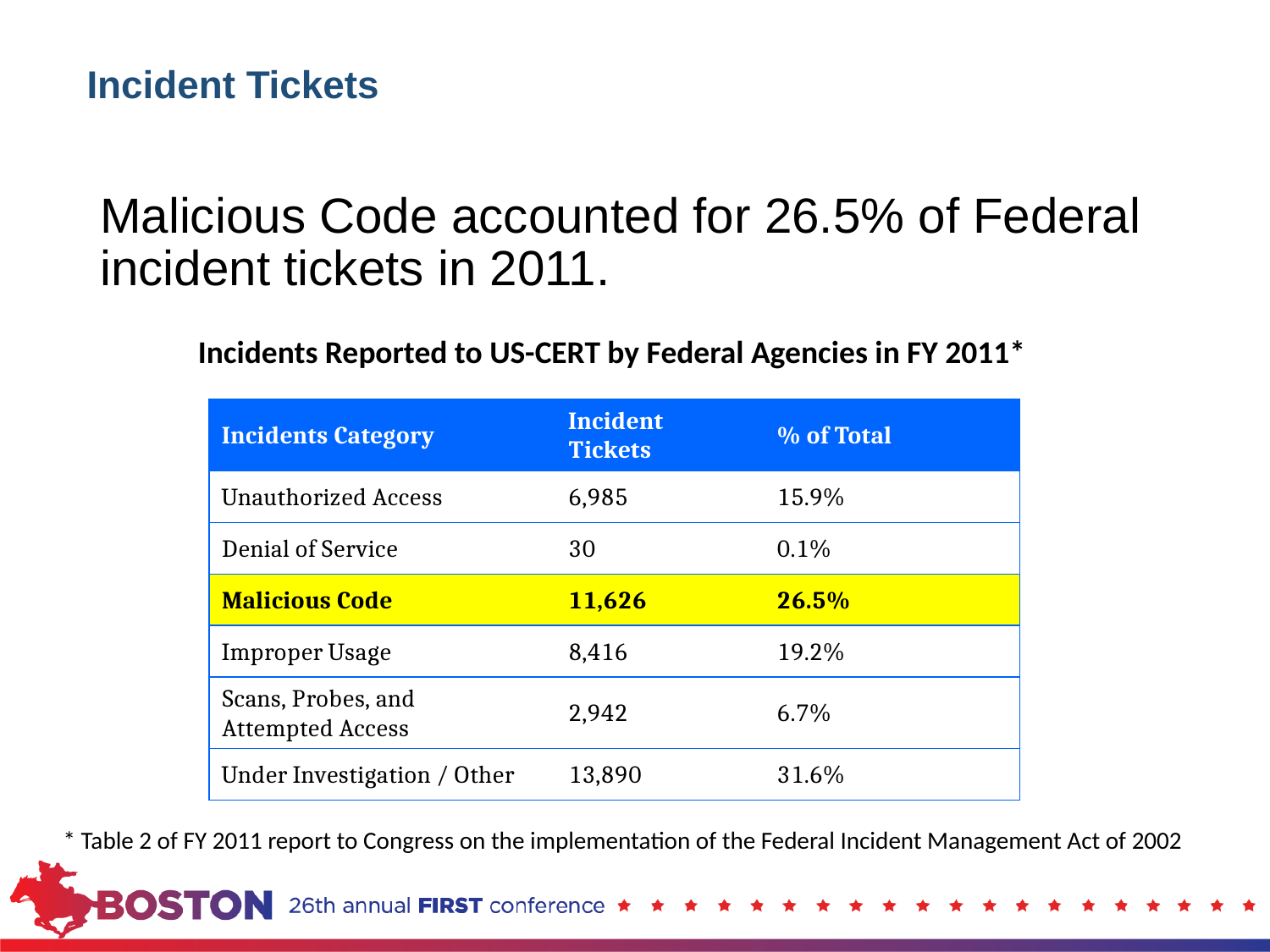

# Incident Tickets
Malicious Code accounted for 26.5% of Federal incident tickets in 2011.
Incidents Reported to US-CERT by Federal Agencies in FY 2011*
| Incidents Category | Incident Tickets | % of Total |
| --- | --- | --- |
| Unauthorized Access | 6,985 | 15.9% |
| Denial of Service | 30 | 0.1% |
| Malicious Code | 11,626 | 26.5% |
| Improper Usage | 8,416 | 19.2% |
| Scans, Probes, and Attempted Access | 2,942 | 6.7% |
| Under Investigation / Other | 13,890 | 31.6% |
* Table 2 of FY 2011 report to Congress on the implementation of the Federal Incident Management Act of 2002